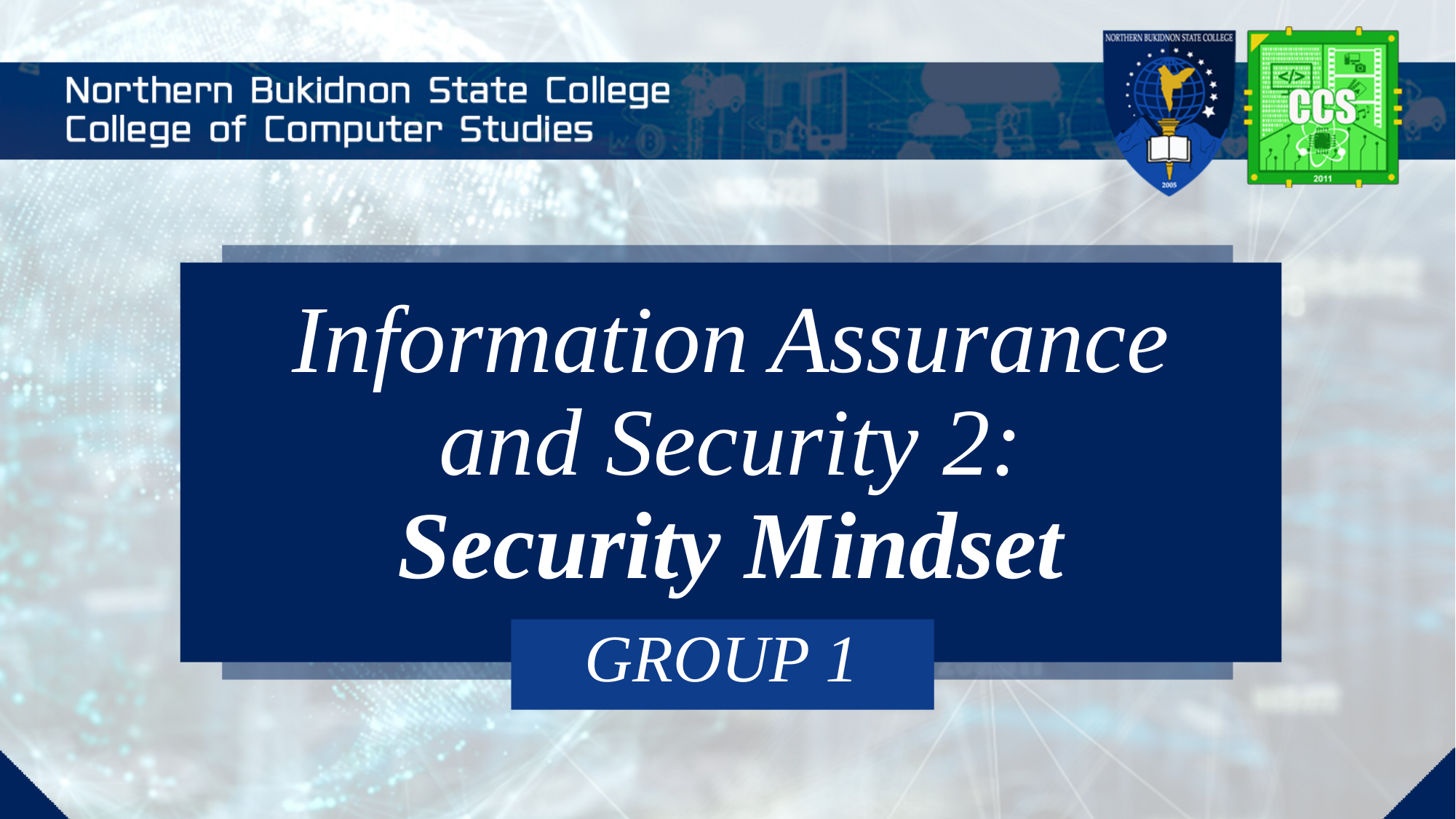

# Information Assurance and Security 2: Security Mindset
GROUP 1